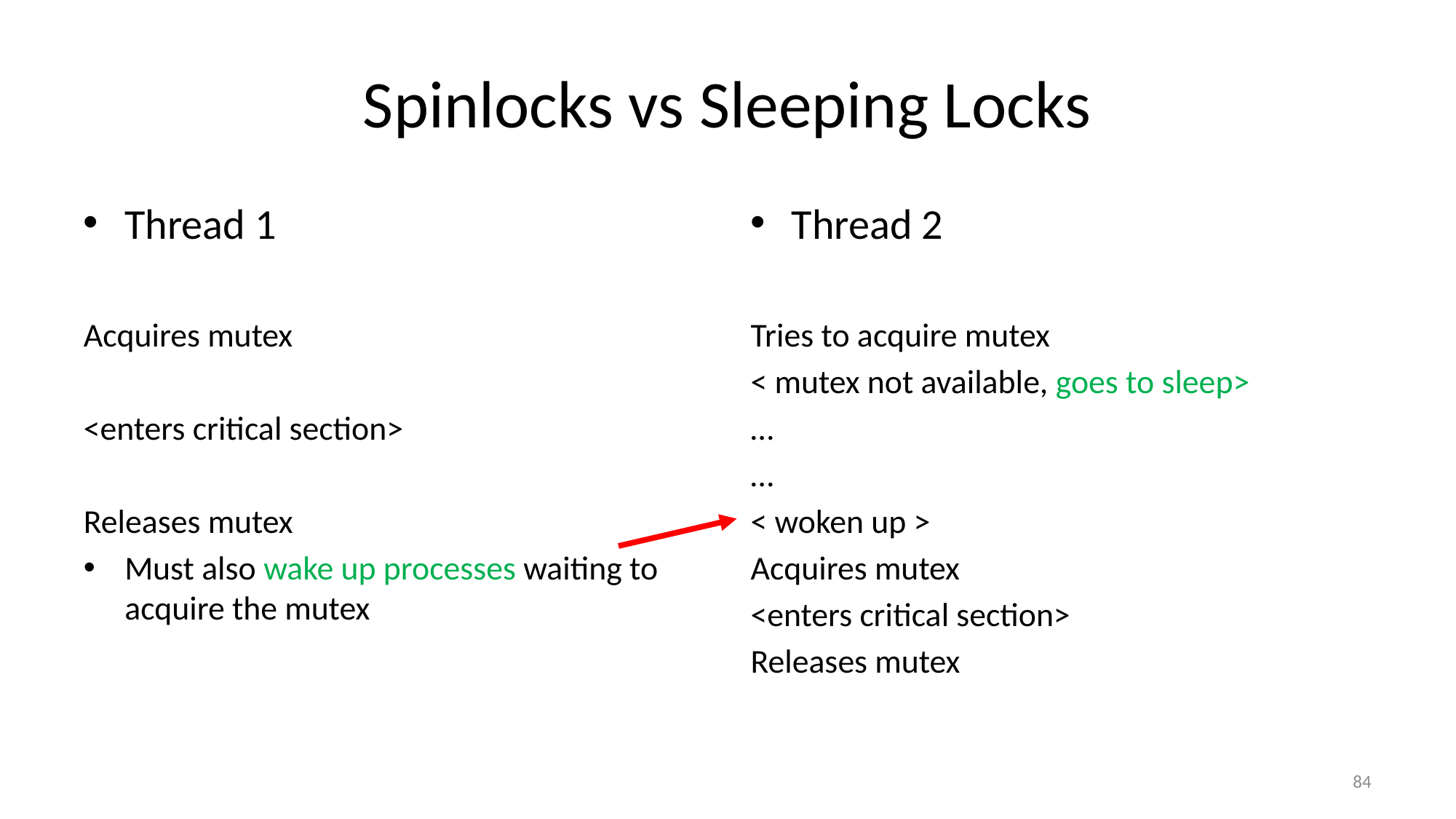

# Spinlocks vs Sleeping Locks
Thread 1

Acquires mutex

<enters critical section>

Releases mutex
Must also wake up processes waiting to acquire the mutex
Thread 2

Tries to acquire mutex
< mutex not available, goes to sleep>
…
…
< woken up >
Acquires mutex
<enters critical section>
Releases mutex

84